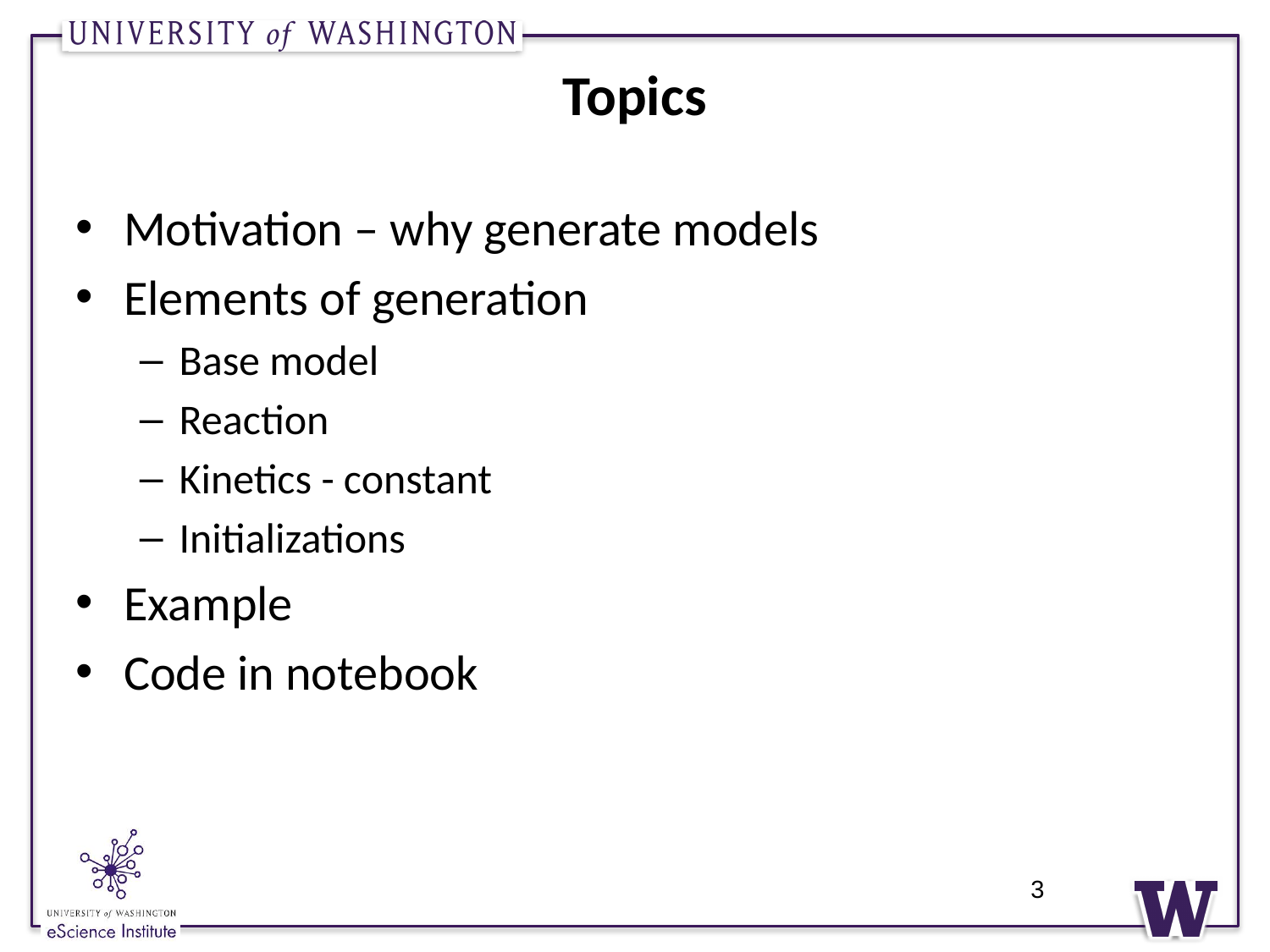

# Topics
Motivation – why generate models
Elements of generation
Base model
Reaction
Kinetics - constant
Initializations
Example
Code in notebook
3